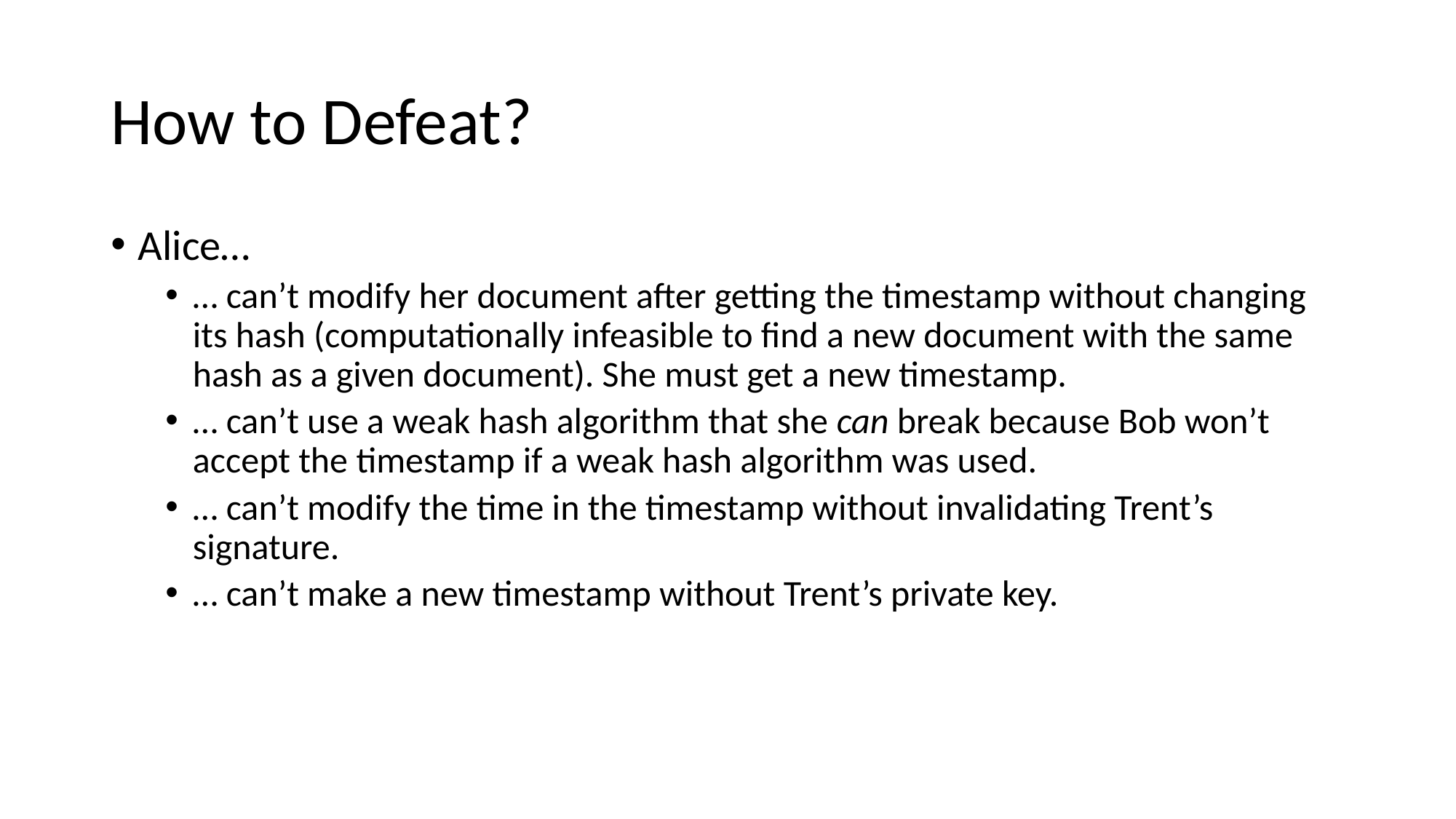

# How to Defeat?
Alice…
… can’t modify her document after getting the timestamp without changing its hash (computationally infeasible to find a new document with the same hash as a given document). She must get a new timestamp.
… can’t use a weak hash algorithm that she can break because Bob won’t accept the timestamp if a weak hash algorithm was used.
… can’t modify the time in the timestamp without invalidating Trent’s signature.
… can’t make a new timestamp without Trent’s private key.